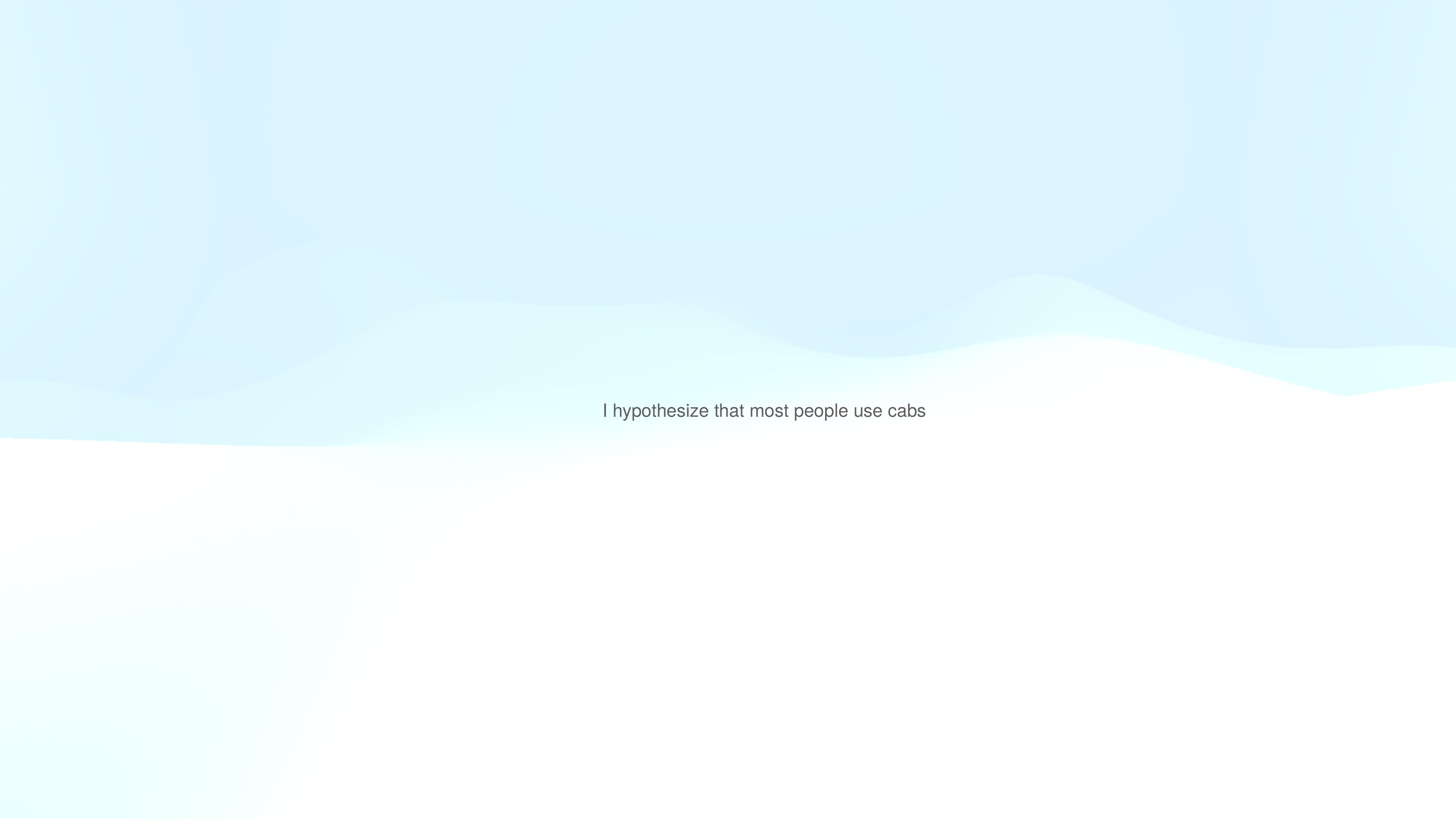

I hypothesize that most people use cabs